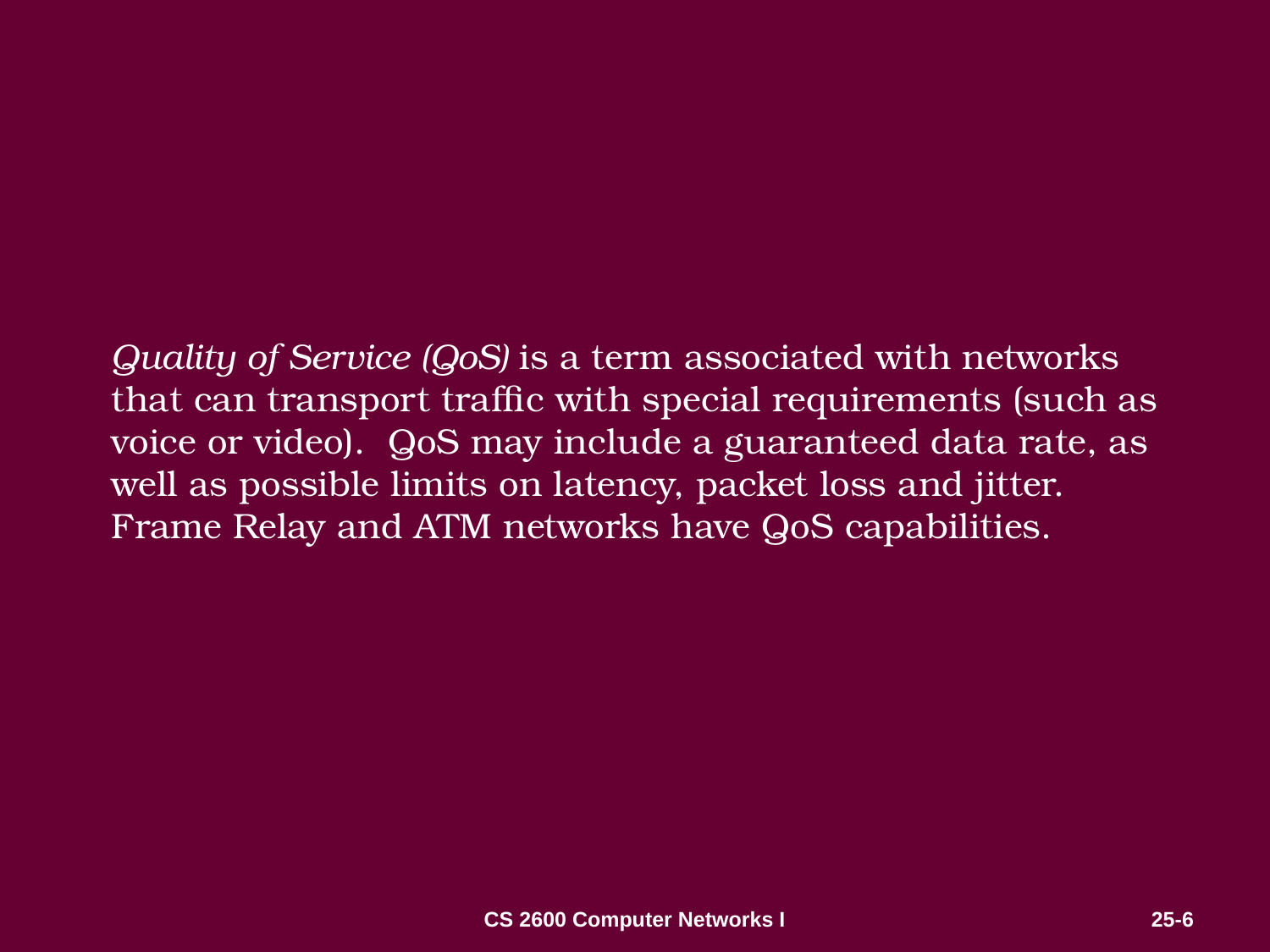

# Slide 6
Quality of Service (QoS) is a term associated with networks that can transport traffic with special requirements (such as voice or video).  QoS may include a guaranteed data rate, as well as possible limits on latency, packet loss and jitter.  Frame Relay and ATM networks have QoS capabilities.
CS 2600 Computer Networks I
25-6